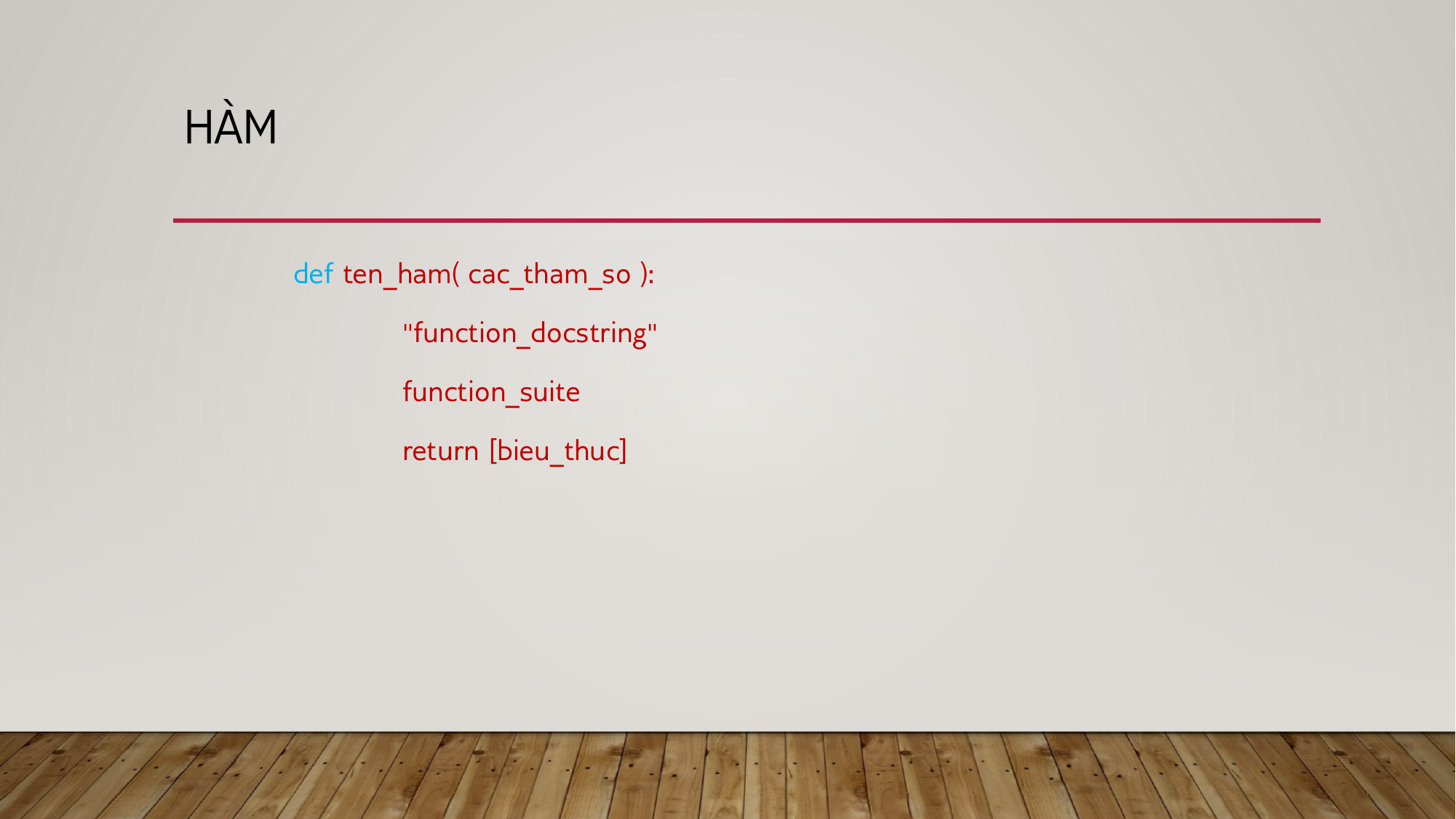

# HÀM
	def ten_ham( cac_tham_so ):
		"function_docstring"
		function_suite
		return [bieu_thuc]